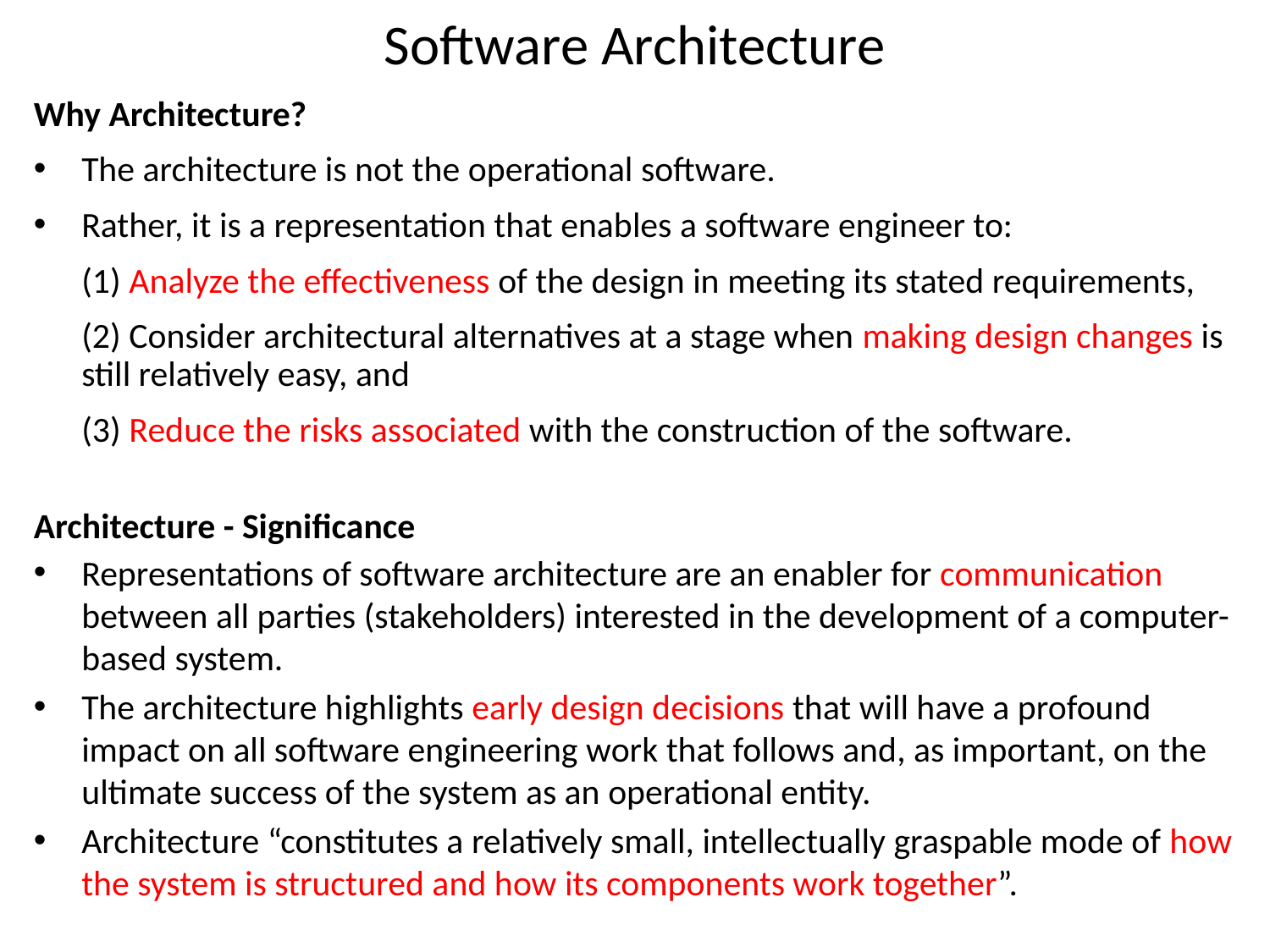

# Software Architecture
Why Architecture?
The architecture is not the operational software.
Rather, it is a representation that enables a software engineer to:
	(1) Analyze the effectiveness of the design in meeting its stated requirements,
	(2) Consider architectural alternatives at a stage when making design changes is still relatively easy, and
	(3) Reduce the risks associated with the construction of the software.

Architecture - Significance
Representations of software architecture are an enabler for communication between all parties (stakeholders) interested in the development of a computer-based system.
The architecture highlights early design decisions that will have a profound impact on all software engineering work that follows and, as important, on the ultimate success of the system as an operational entity.
Architecture “constitutes a relatively small, intellectually graspable mode of how the system is structured and how its components work together”.